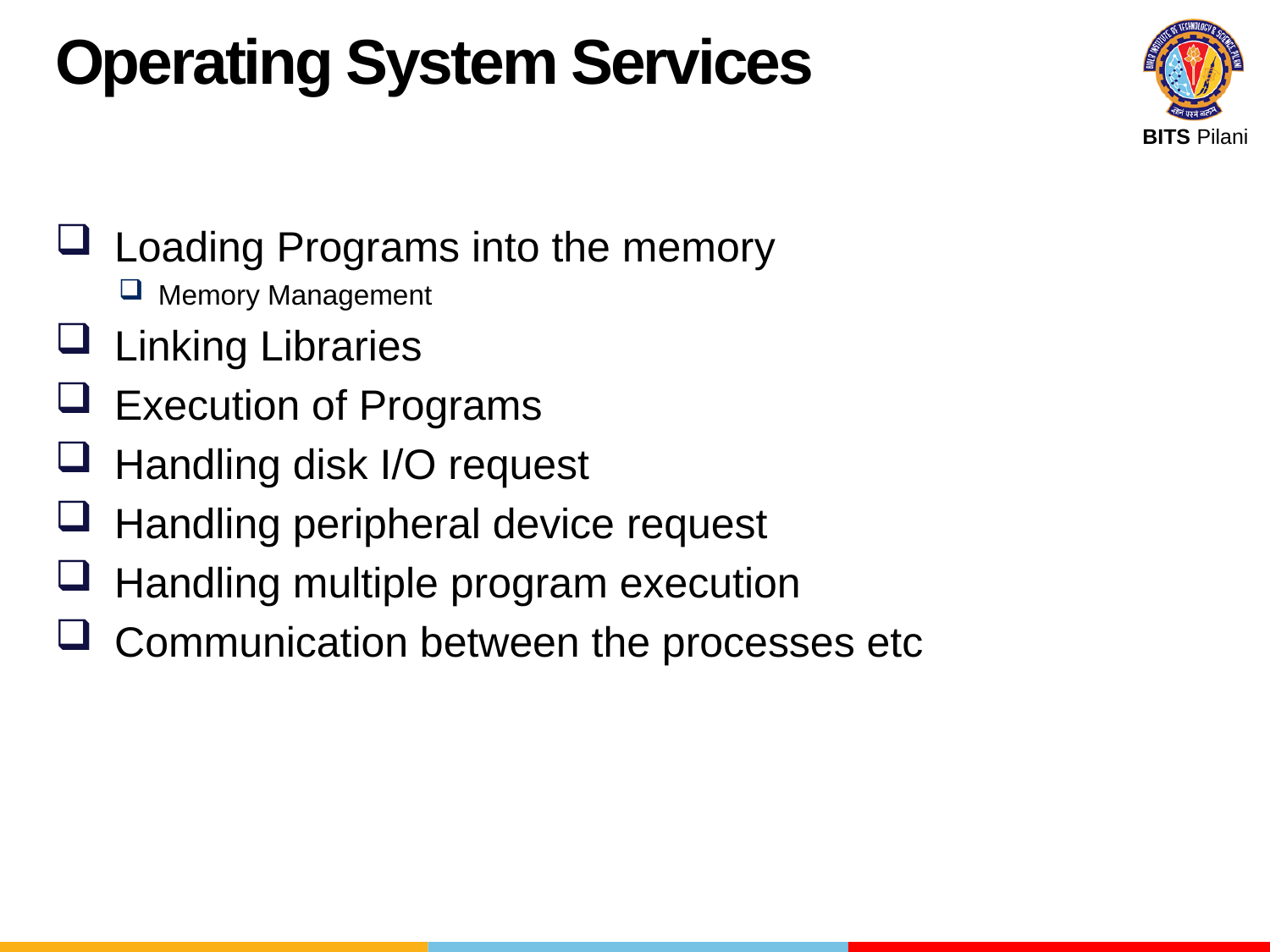

Operating System Services
 Loading Programs into the memory
Memory Management
 Linking Libraries
 Execution of Programs
 Handling disk I/O request
 Handling peripheral device request
 Handling multiple program execution
 Communication between the processes etc